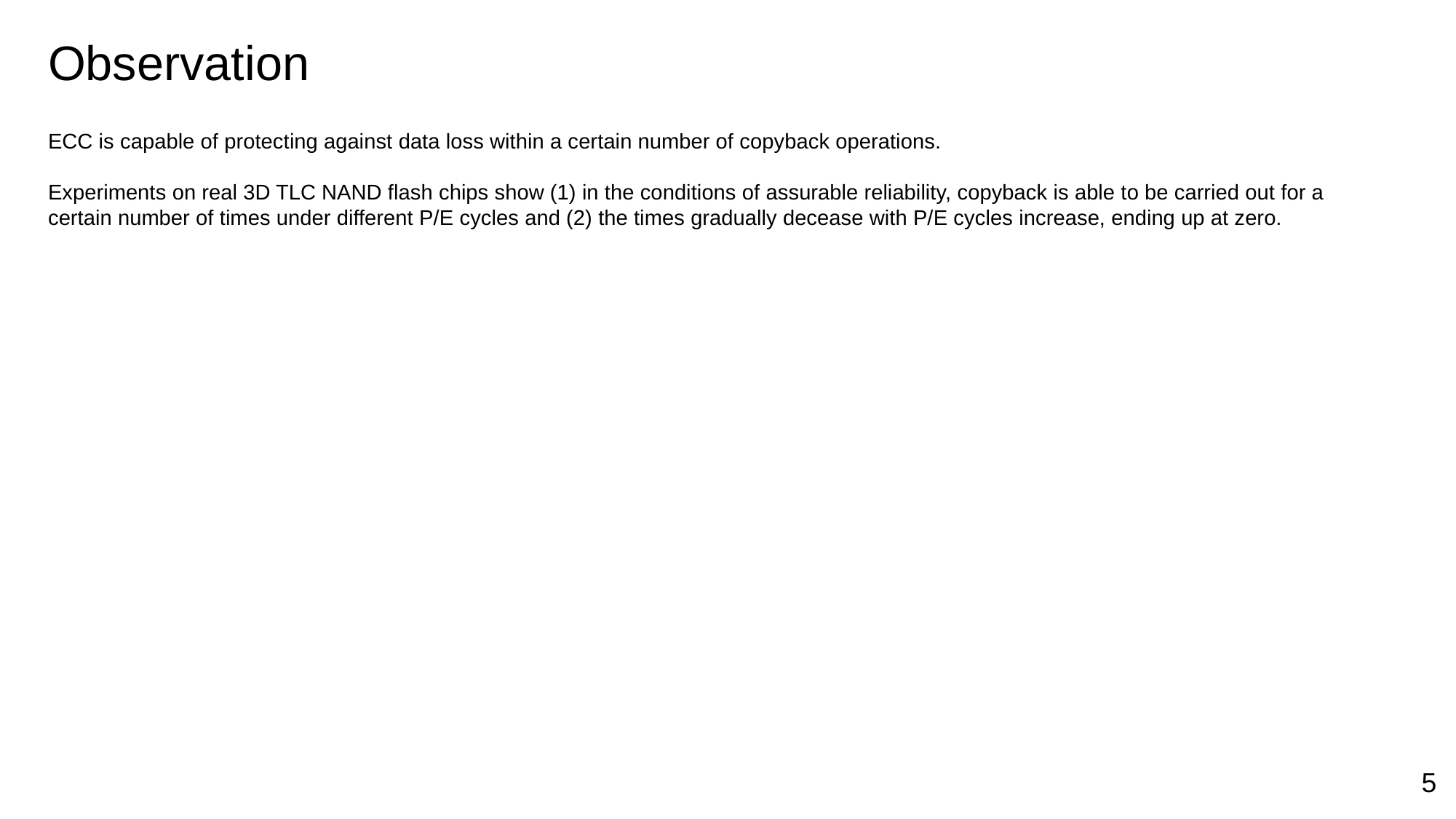

Observation
ECC is capable of protecting against data loss within a certain number of copyback operations.

Experiments on real 3D TLC NAND flash chips show (1) in the conditions of assurable reliability, copyback is able to be carried out for a certain number of times under different P/E cycles and (2) the times gradually decease with P/E cycles increase, ending up at zero.

5